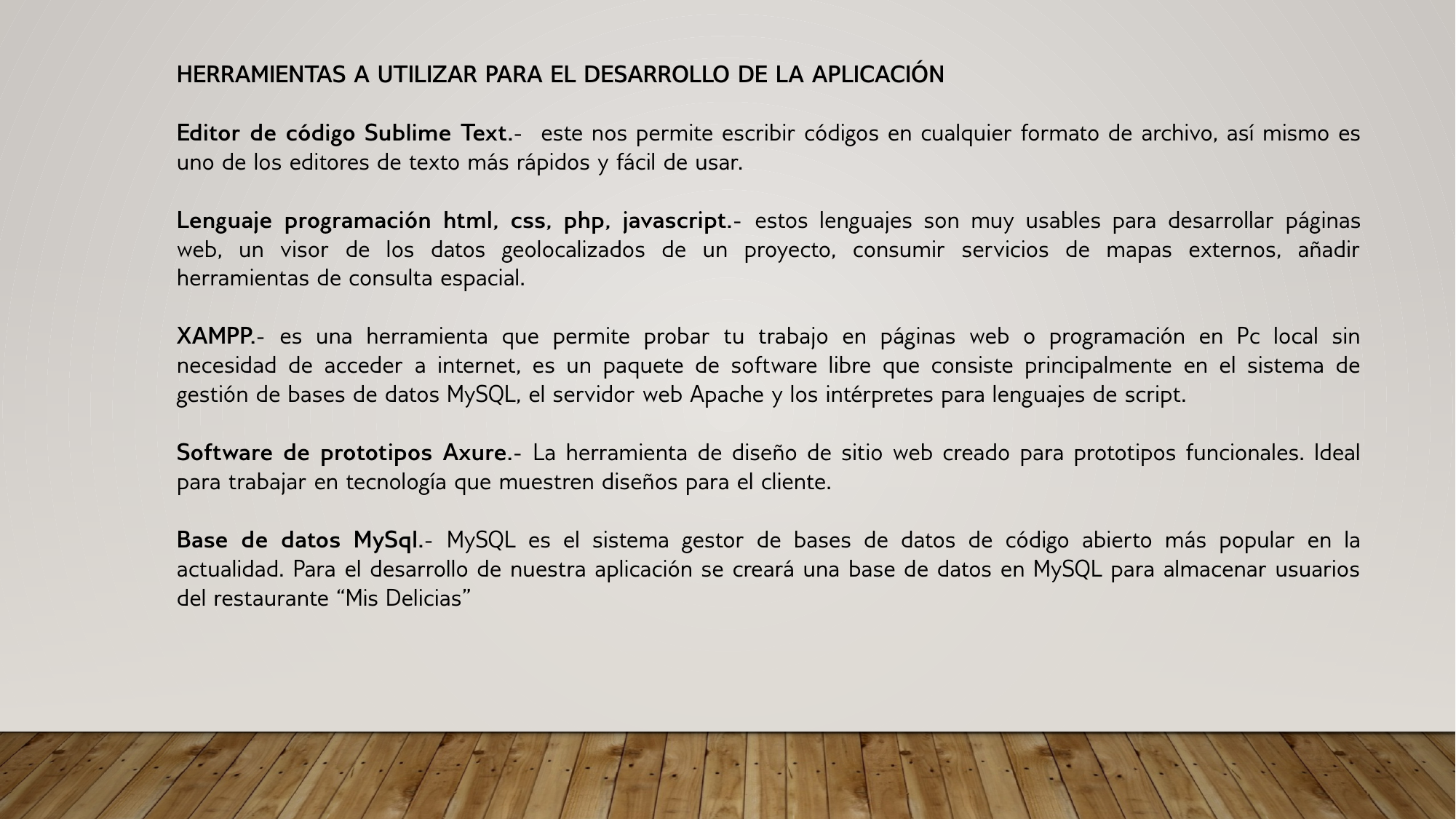

HERRAMIENTAS A UTILIZAR PARA EL DESARROLLO DE LA APLICACIÓN

Editor de código Sublime Text.-  este nos permite escribir códigos en cualquier formato de archivo, así mismo es uno de los editores de texto más rápidos y fácil de usar.

Lenguaje programación html, css, php, javascript.- estos lenguajes son muy usables para desarrollar páginas web, un visor de los datos geolocalizados de un proyecto, consumir servicios de mapas externos, añadir herramientas de consulta espacial.

XAMPP.- es una herramienta que permite probar tu trabajo en páginas web o programación en Pc local sin necesidad de acceder a internet, es un paquete de software libre que consiste principalmente en el sistema de gestión de bases de datos MySQL, el servidor web Apache y los intérpretes para lenguajes de script.

Software de prototipos Axure.- La herramienta de diseño de sitio web creado para prototipos funcionales. Ideal para trabajar en tecnología que muestren diseños para el cliente.

Base de datos MySql.- MySQL es el sistema gestor de bases de datos de código abierto más popular en la actualidad. Para el desarrollo de nuestra aplicación se creará una base de datos en MySQL para almacenar usuarios del restaurante “Mis Delicias”